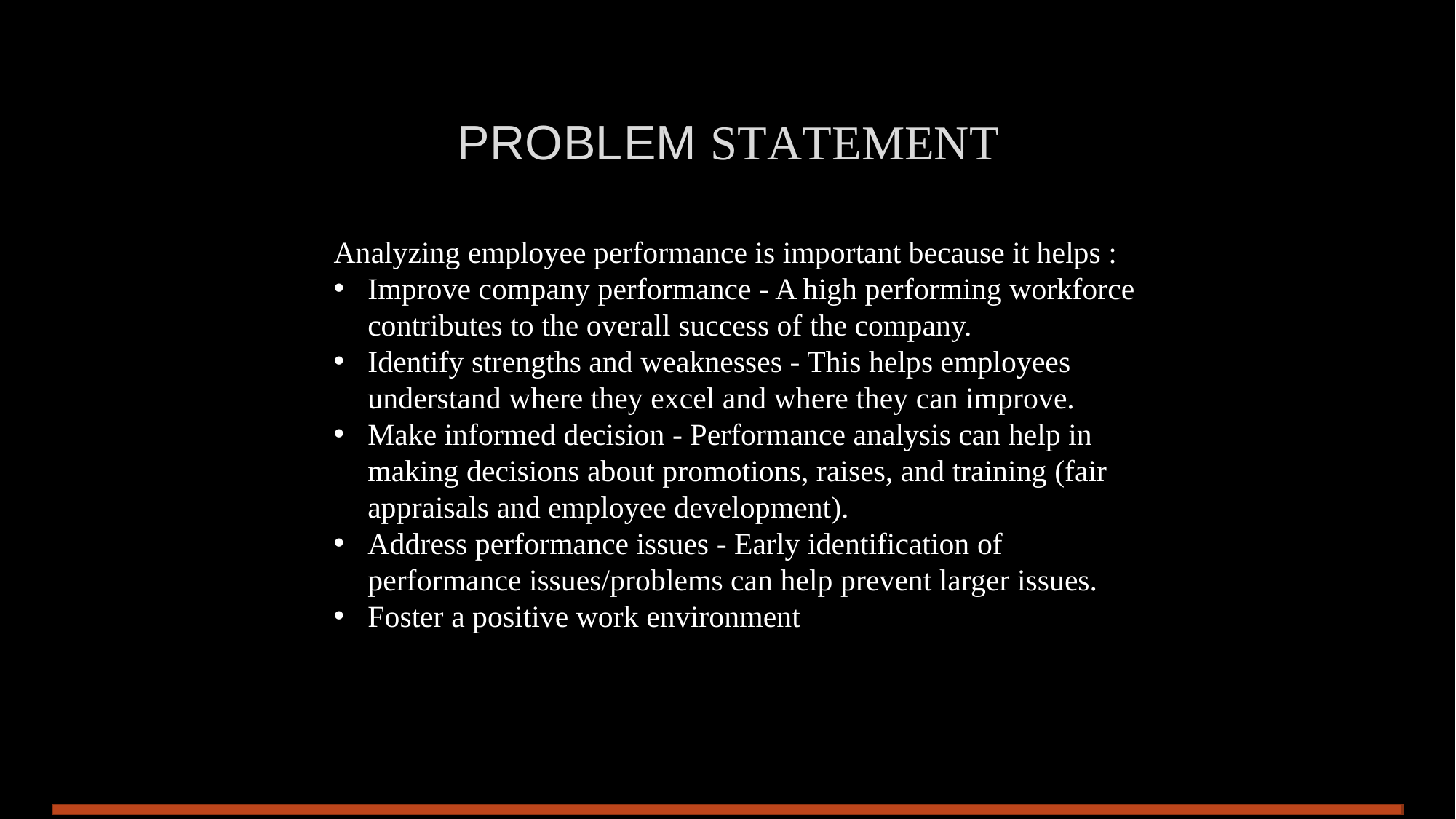

# PROBLEM STATEMENT
Analyzing employee performance is important because it helps :
Improve company performance - A high performing workforce contributes to the overall success of the company.
Identify strengths and weaknesses - This helps employees understand where they excel and where they can improve.
Make informed decision - Performance analysis can help in making decisions about promotions, raises, and training (fair appraisals and employee development).
Address performance issues - Early identification of performance issues/problems can help prevent larger issues.
Foster a positive work environment